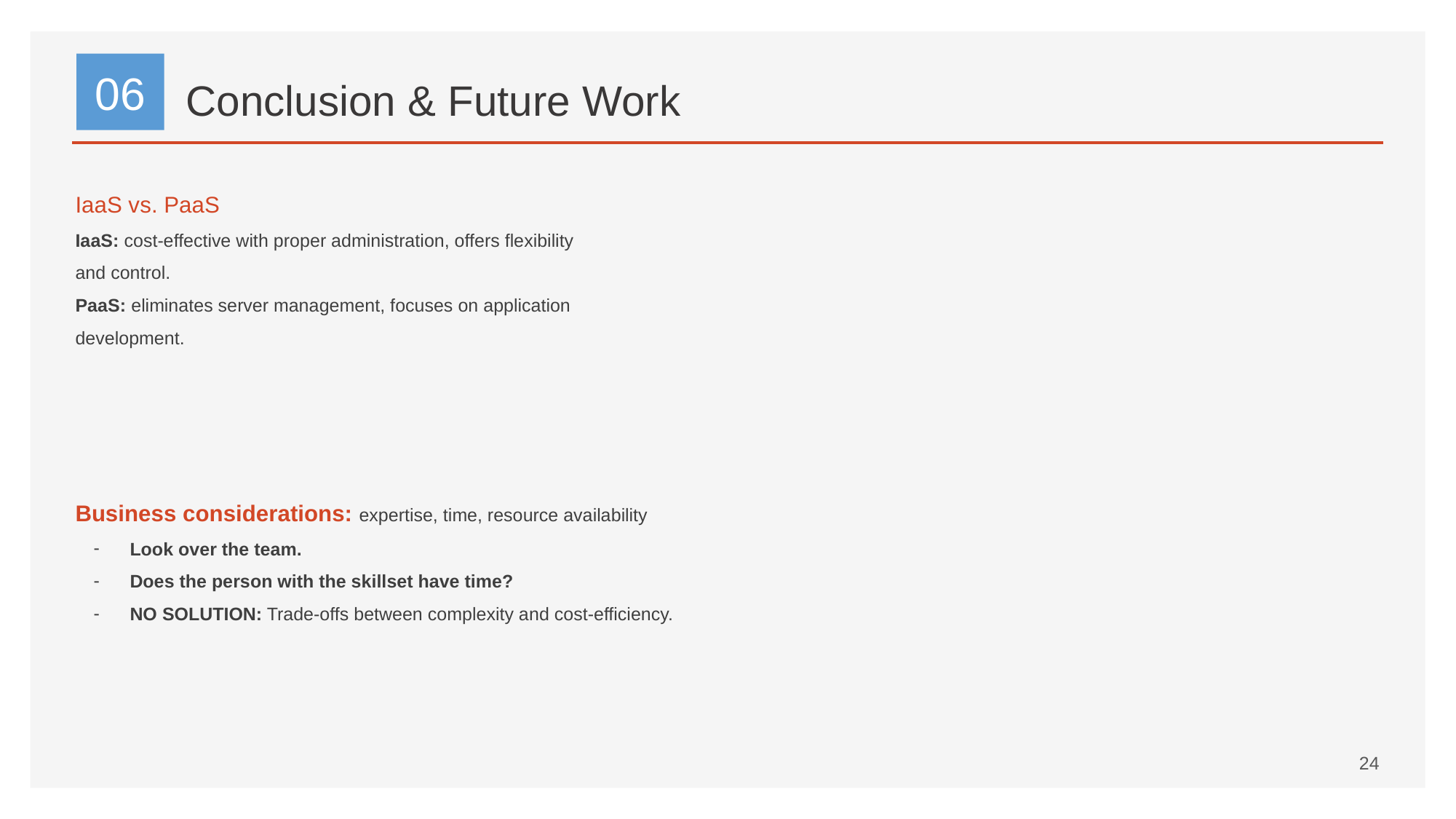

06
# Conclusion & Future Work
IaaS vs. PaaS
IaaS: cost-effective with proper administration, offers flexibility and control.
PaaS: eliminates server management, focuses on application development.

Business considerations: expertise, time, resource availability
Look over the team.
Does the person with the skillset have time?
NO SOLUTION: Trade-offs between complexity and cost-efficiency.
24